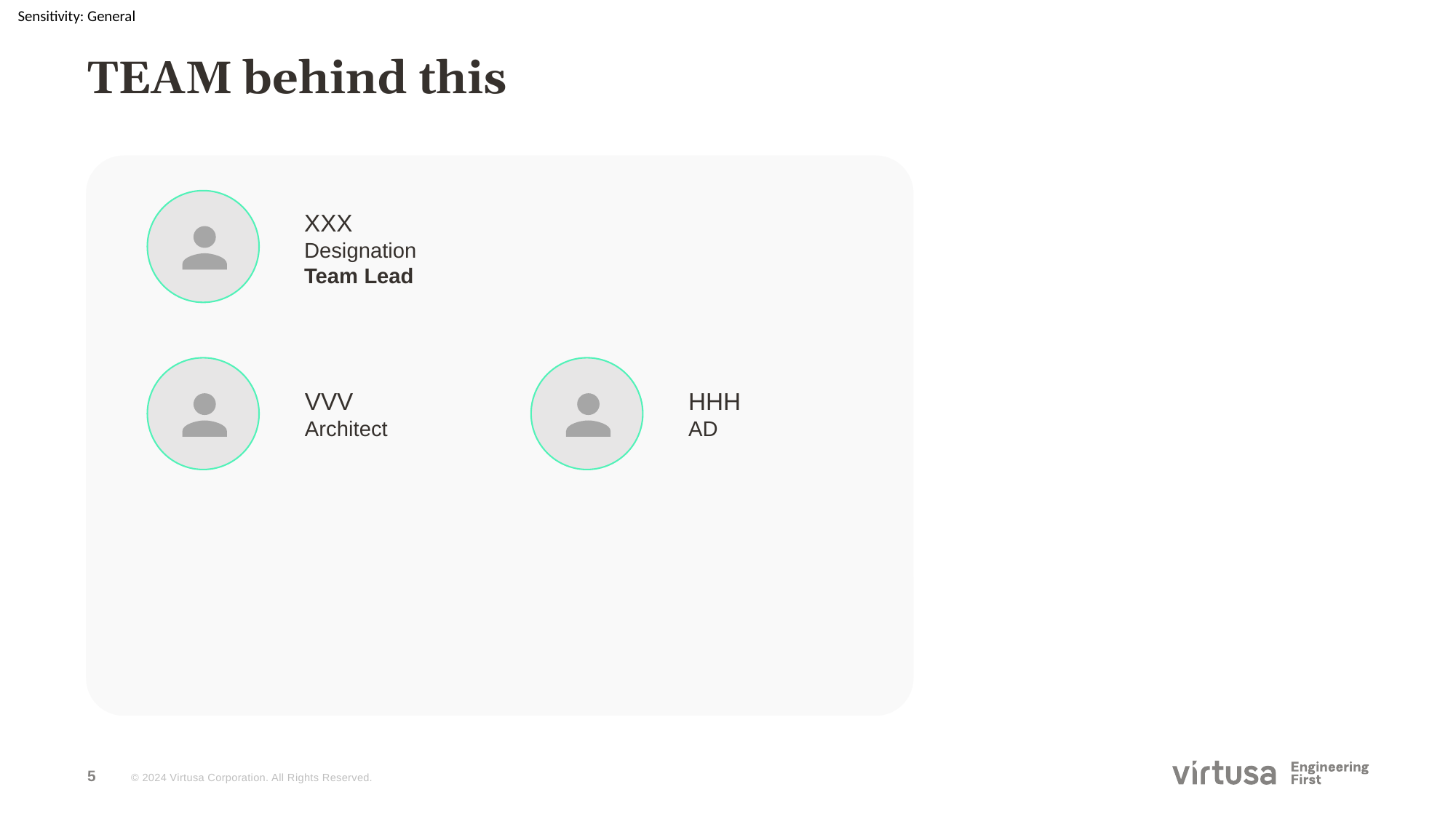

# TEAM behind this

XXX
Designation
Team Lead

VVV
Architect
HHH
AD